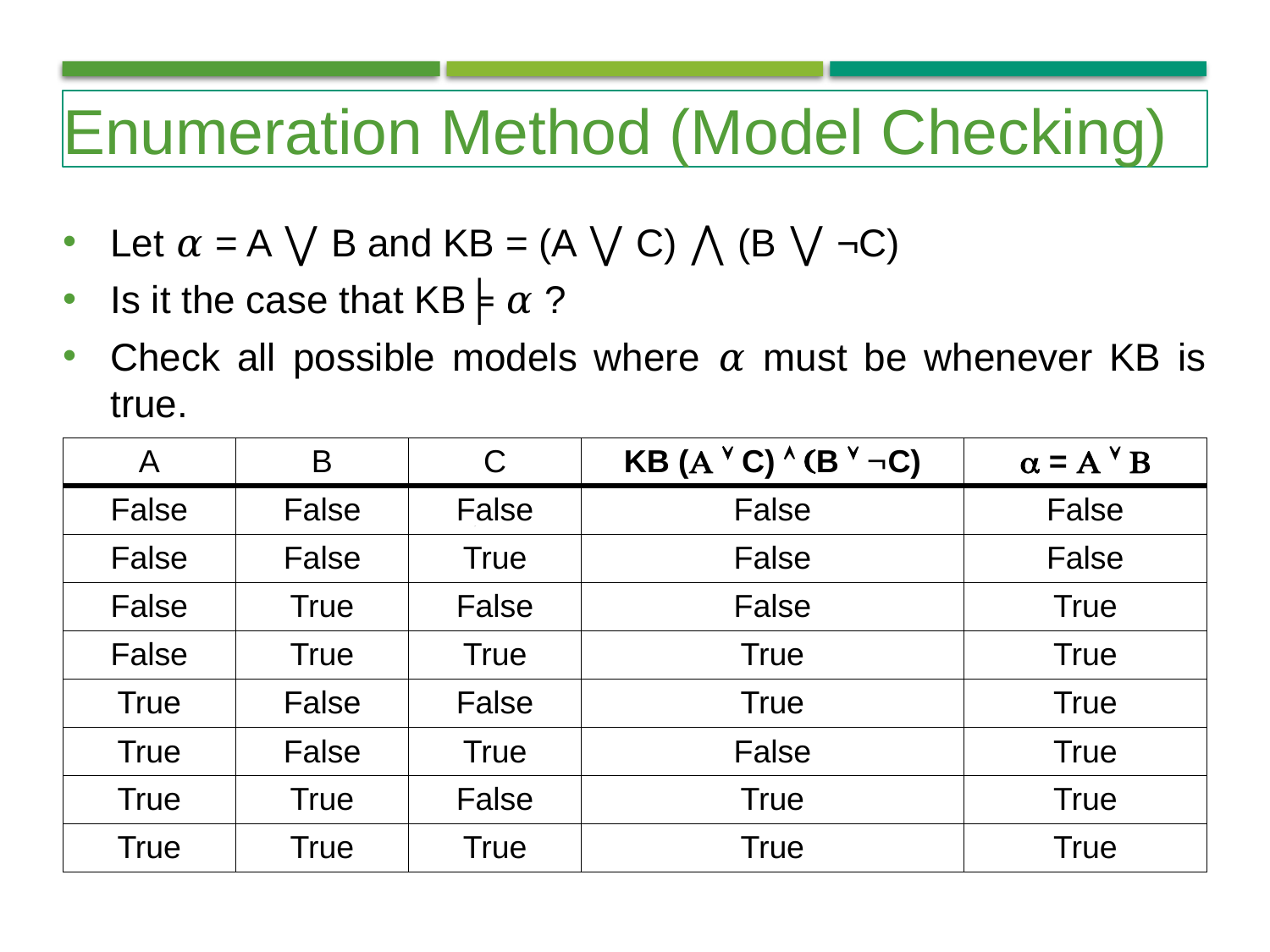

Enumeration Method (Model Checking)
Let 𝛼 = A ⋁ B and KB = (A ⋁ C) ⋀ (B ⋁ ¬C)
Is it the case that KB╞ 𝛼 ?
Check all possible models where 𝛼 must be whenever KB is true.
| A | B | C | KB (Α ∨ C) ∧ (B ∨ ¬C) | α = Α ∨ Β |
| --- | --- | --- | --- | --- |
| False | False | False | False | False |
| False | False | True | False | False |
| False | True | False | False | True |
| False | True | True | True | True |
| True | False | False | True | True |
| True | False | True | False | True |
| True | True | False | True | True |
| True | True | True | True | True |